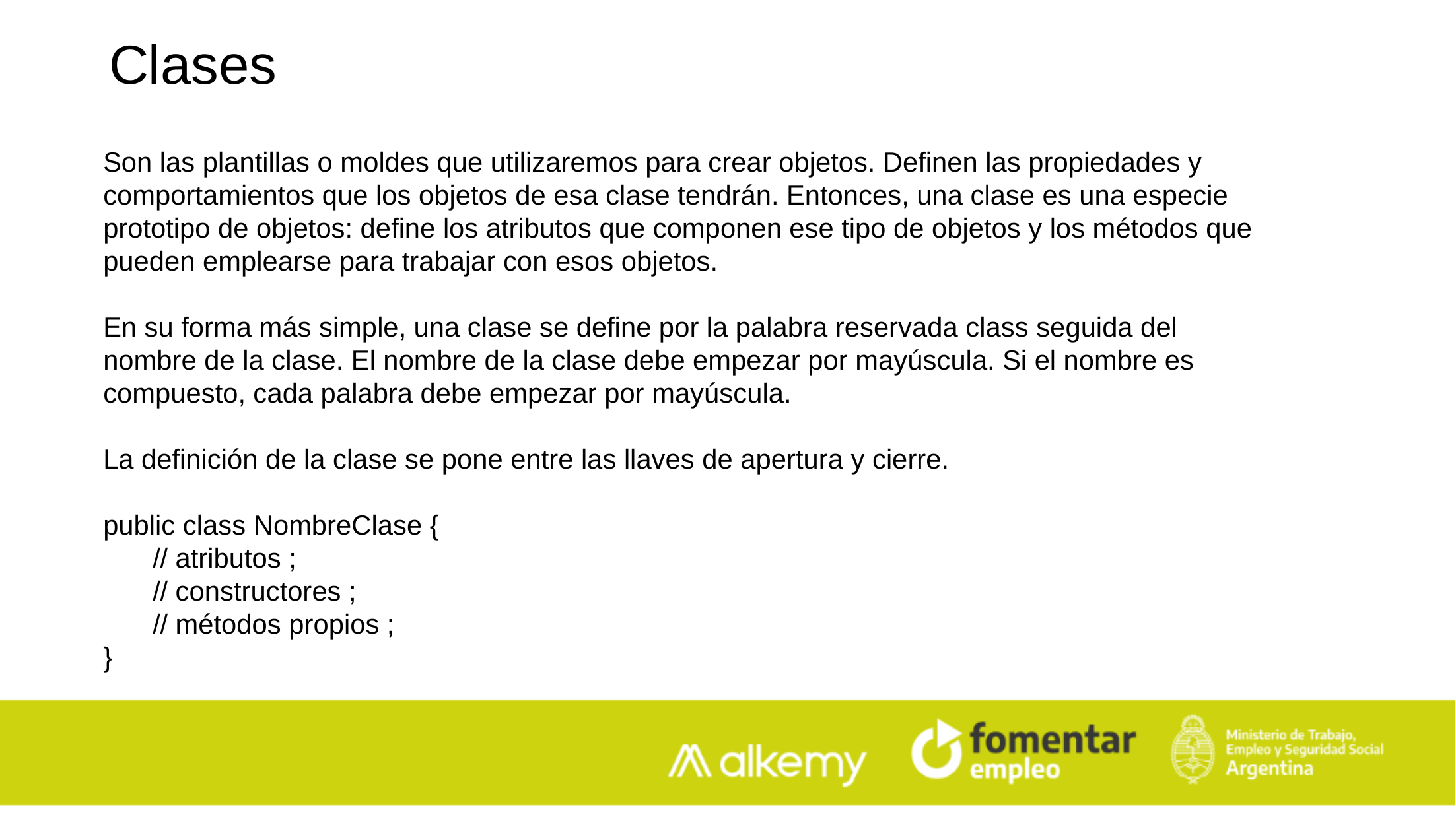

Clases
Son las plantillas o moldes que utilizaremos para crear objetos. Definen las propiedades y comportamientos que los objetos de esa clase tendrán. Entonces, una clase es una especie prototipo de objetos: define los atributos que componen ese tipo de objetos y los métodos que pueden emplearse para trabajar con esos objetos.

En su forma más simple, una clase se define por la palabra reservada class seguida del nombre de la clase. El nombre de la clase debe empezar por mayúscula. Si el nombre es compuesto, cada palabra debe empezar por mayúscula.

La definición de la clase se pone entre las llaves de apertura y cierre.

public class NombreClase {
// atributos ;
// constructores ;
// métodos propios ;
}